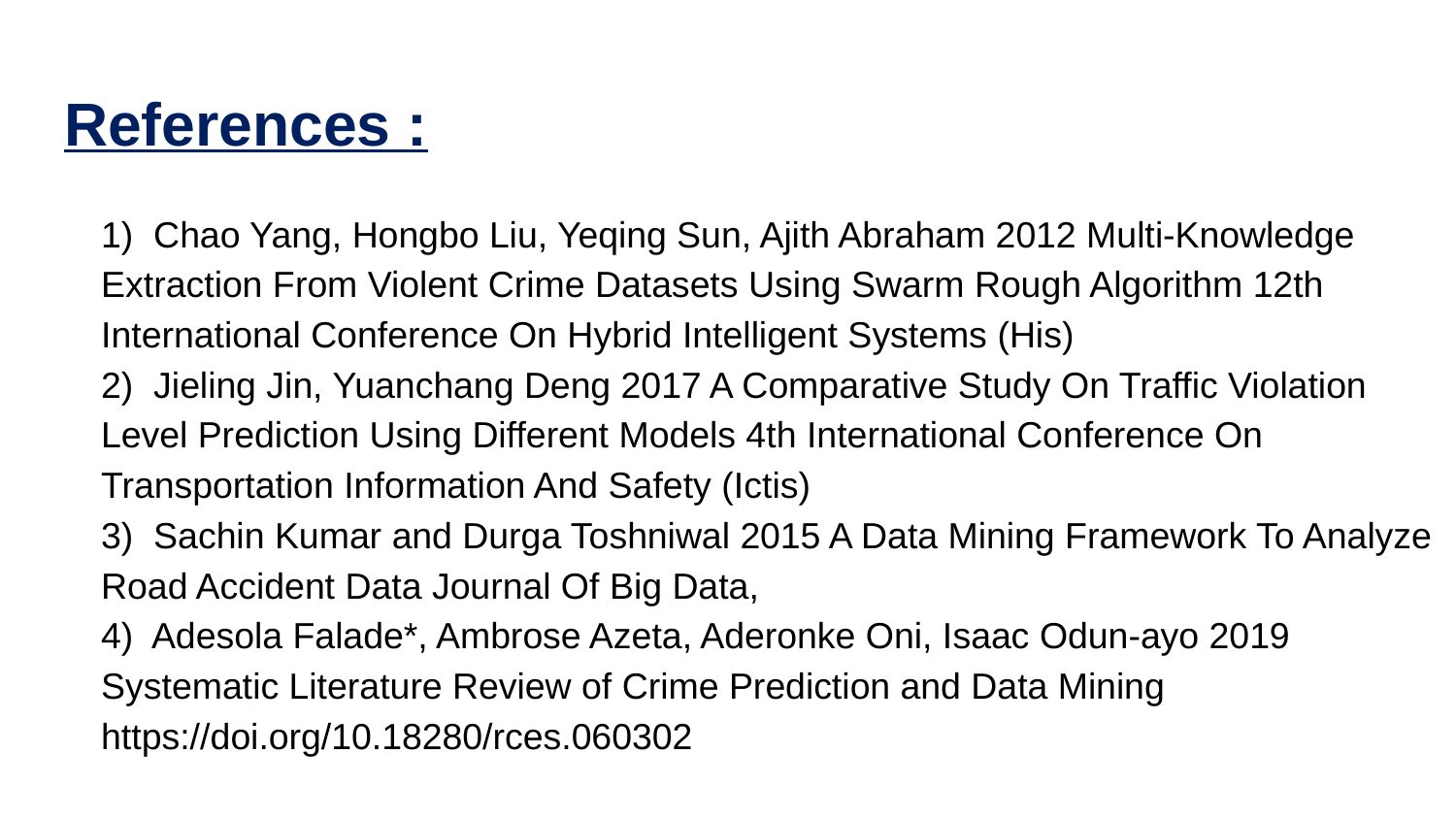

# References :
1)  Chao Yang, Hongbo Liu, Yeqing Sun, Ajith Abraham 2012 Multi-Knowledge Extraction From Violent Crime Datasets Using Swarm Rough Algorithm 12th International Conference On Hybrid Intelligent Systems (His)
2)  Jieling Jin, Yuanchang Deng 2017 A Comparative Study On Traffic Violation Level Prediction Using Different Models 4th International Conference On Transportation Information And Safety (Ictis)
3)  Sachin Kumar and Durga Toshniwal 2015 A Data Mining Framework To Analyze Road Accident Data Journal Of Big Data,
4)  Adesola Falade*, Ambrose Azeta, Aderonke Oni, Isaac Odun-ayo 2019 Systematic Literature Review of Crime Prediction and Data Mining https://doi.org/10.18280/rces.060302